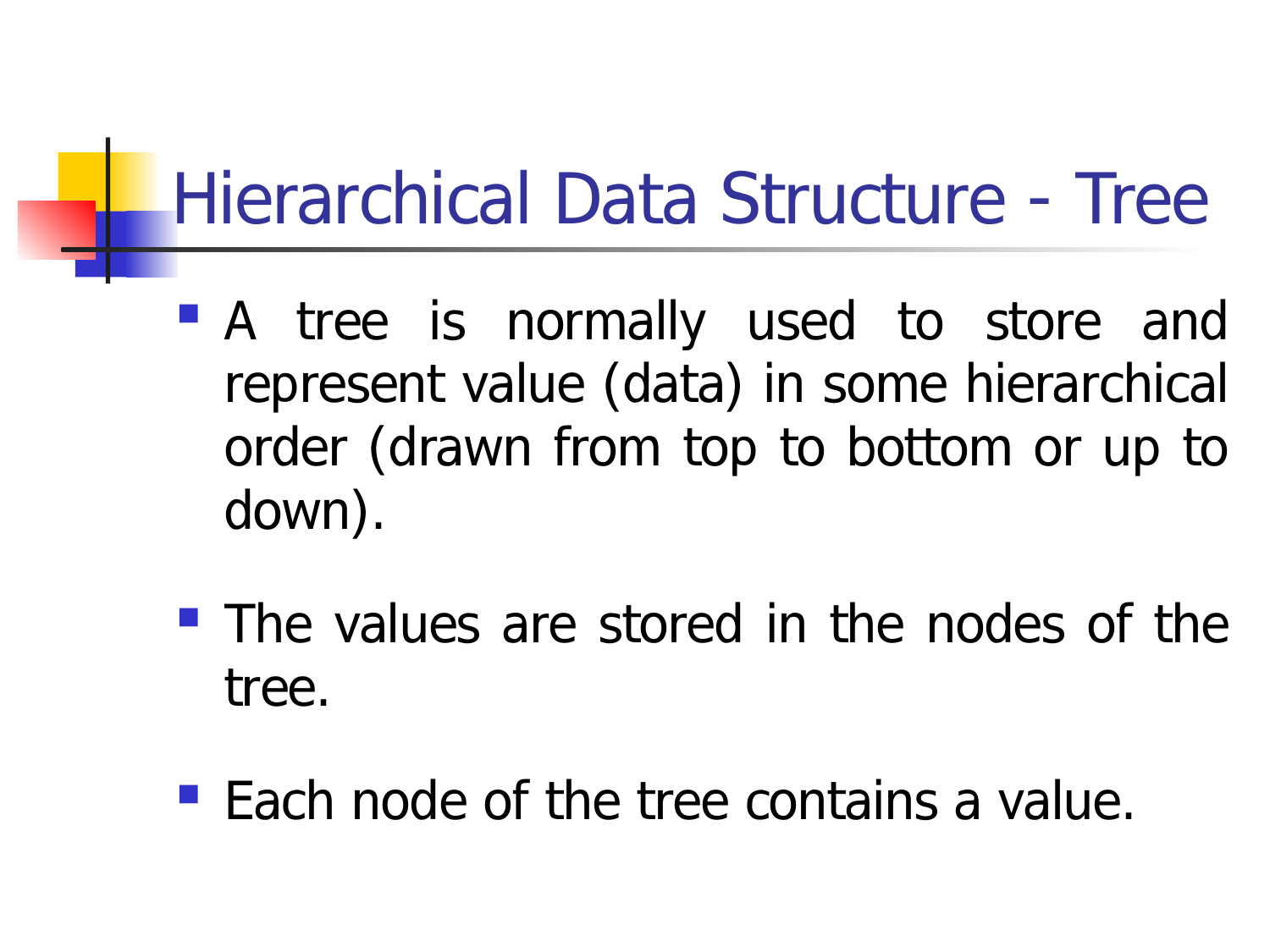

# Hierarchical Data Structure - Tree
A tree is normally used to store and represent value (data) in some hierarchical order (drawn from top to bottom or up to down).

The values are stored in the nodes of the tree.

Each node of the tree contains a value.